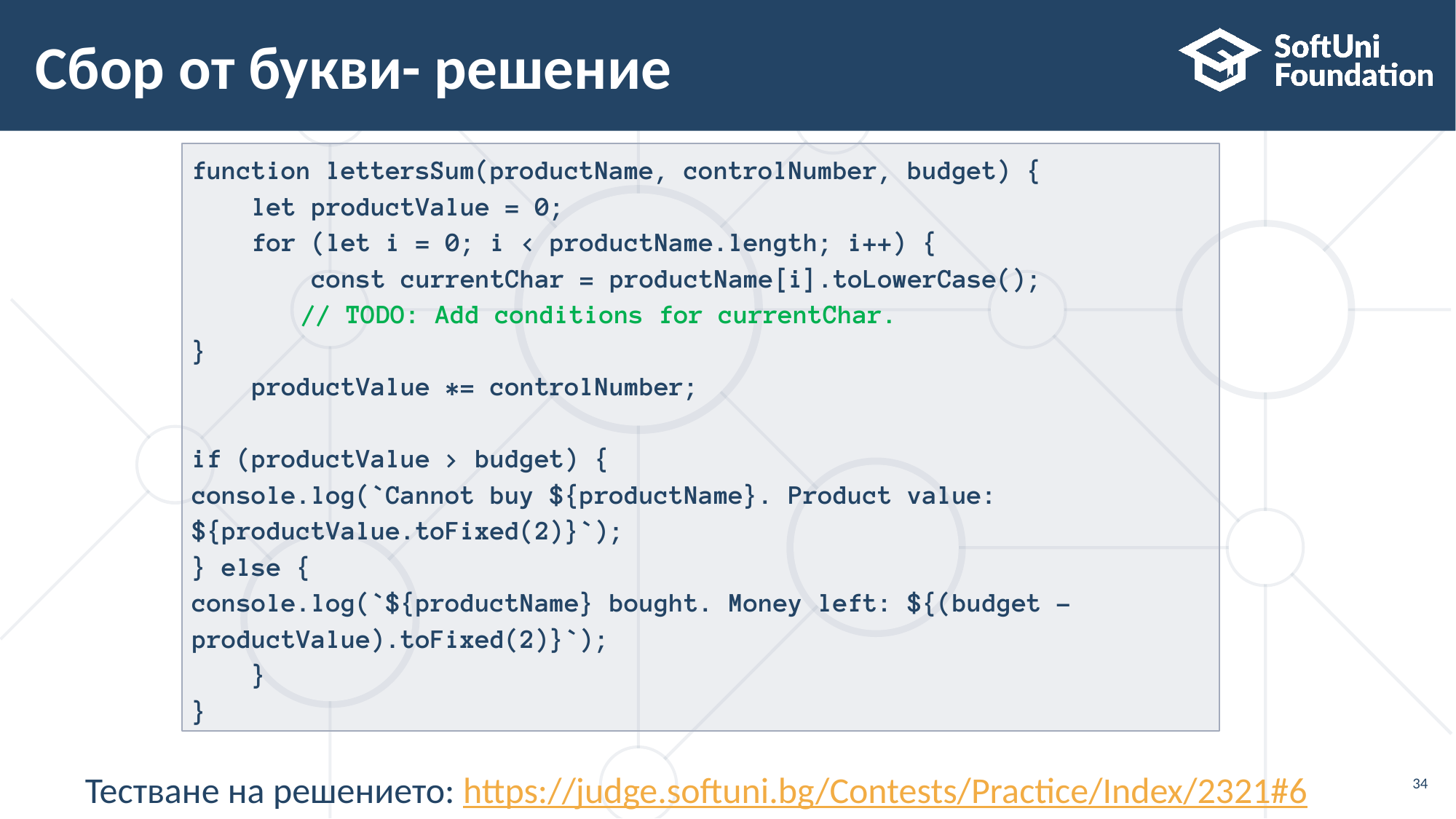

# Сбор от букви- решение
function lettersSum(productName, controlNumber, budget) {
    let productValue = 0;
    for (let i = 0; i < productName.length; i++) {
        const currentChar = productName[i].toLowerCase();
 	// TODO: Add conditions for currentChar.
}
    productValue *= controlNumber;

if (productValue > budget) {
console.log(`Cannot buy ${productName}. Product value:
${productValue.toFixed(2)}`);
} else {
console.log(`${productName} bought. Money left: ${(budget - productValue).toFixed(2)}`);
    }
}
Тестване на решението: https://judge.softuni.bg/Contests/Practice/Index/2321#6
34